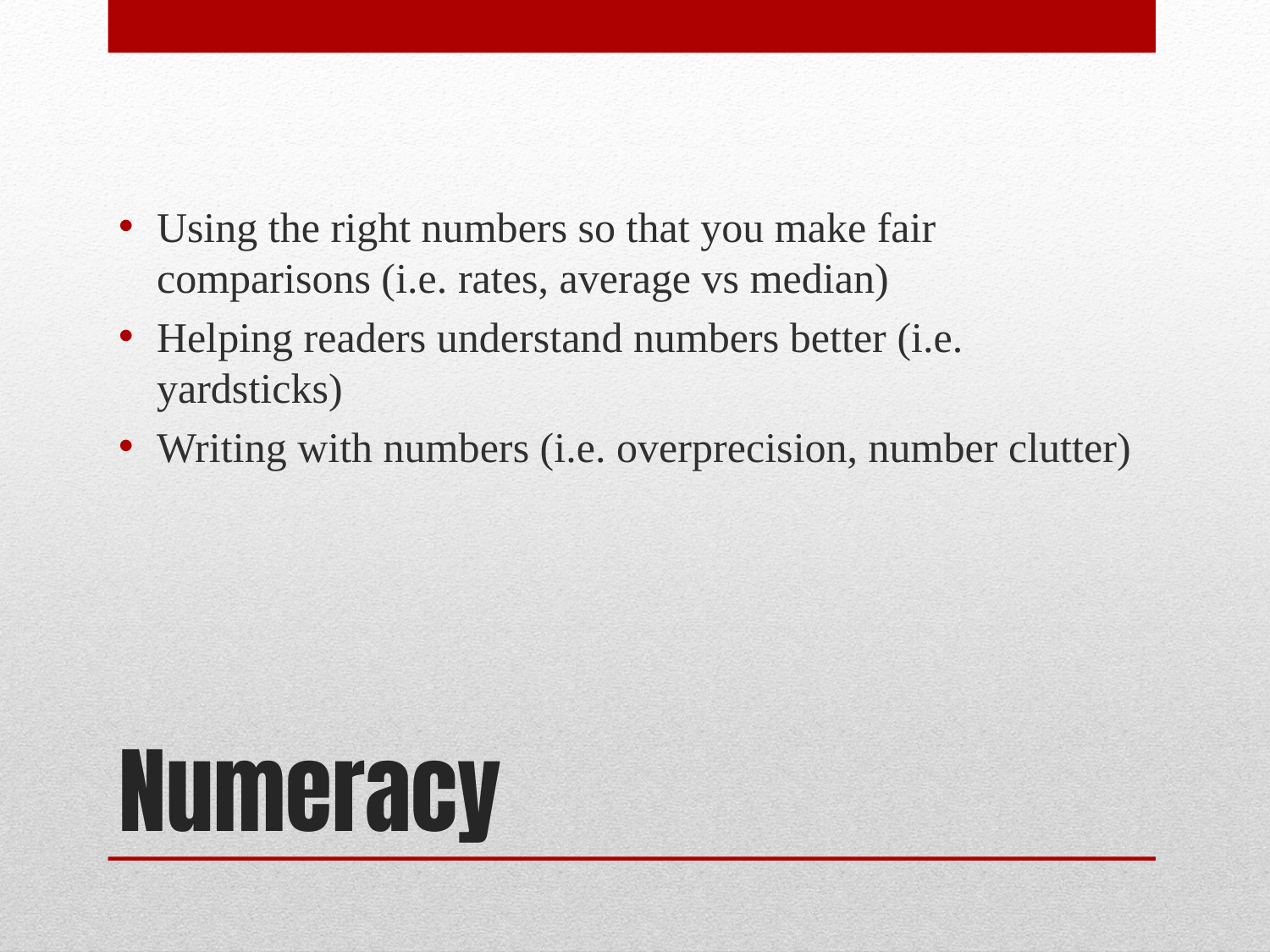

Using the right numbers so that you make fair comparisons (i.e. rates, average vs median)
Helping readers understand numbers better (i.e. yardsticks)
Writing with numbers (i.e. overprecision, number clutter)

# Numeracy